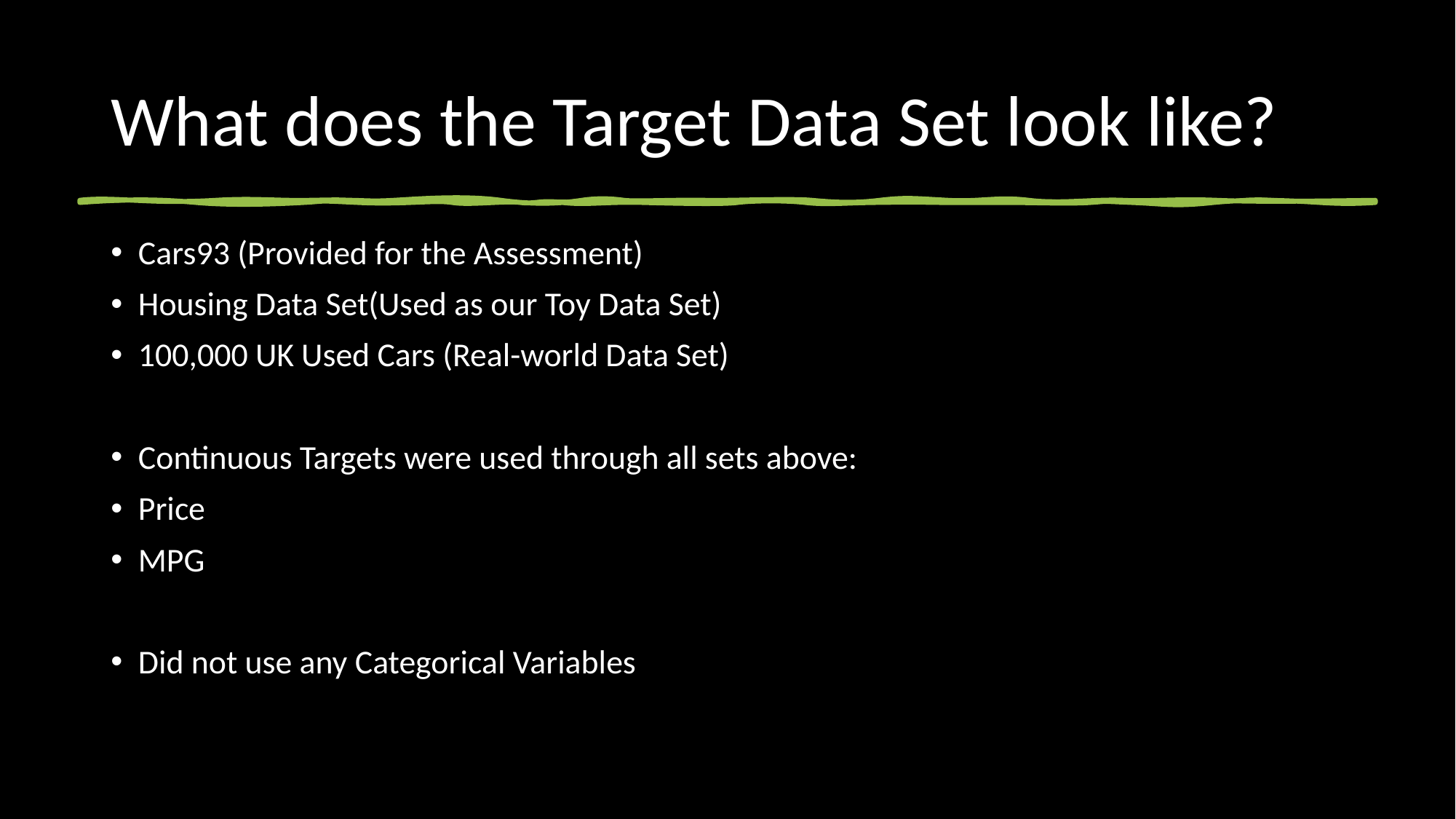

# What does the Target Data Set look like?

Cars93 (Provided for the Assessment)
Housing Data Set(Used as our Toy Data Set)
100,000 UK Used Cars (Real-world Data Set)

Continuous Targets were used through all sets above:
Price
MPG

Did not use any Categorical Variables